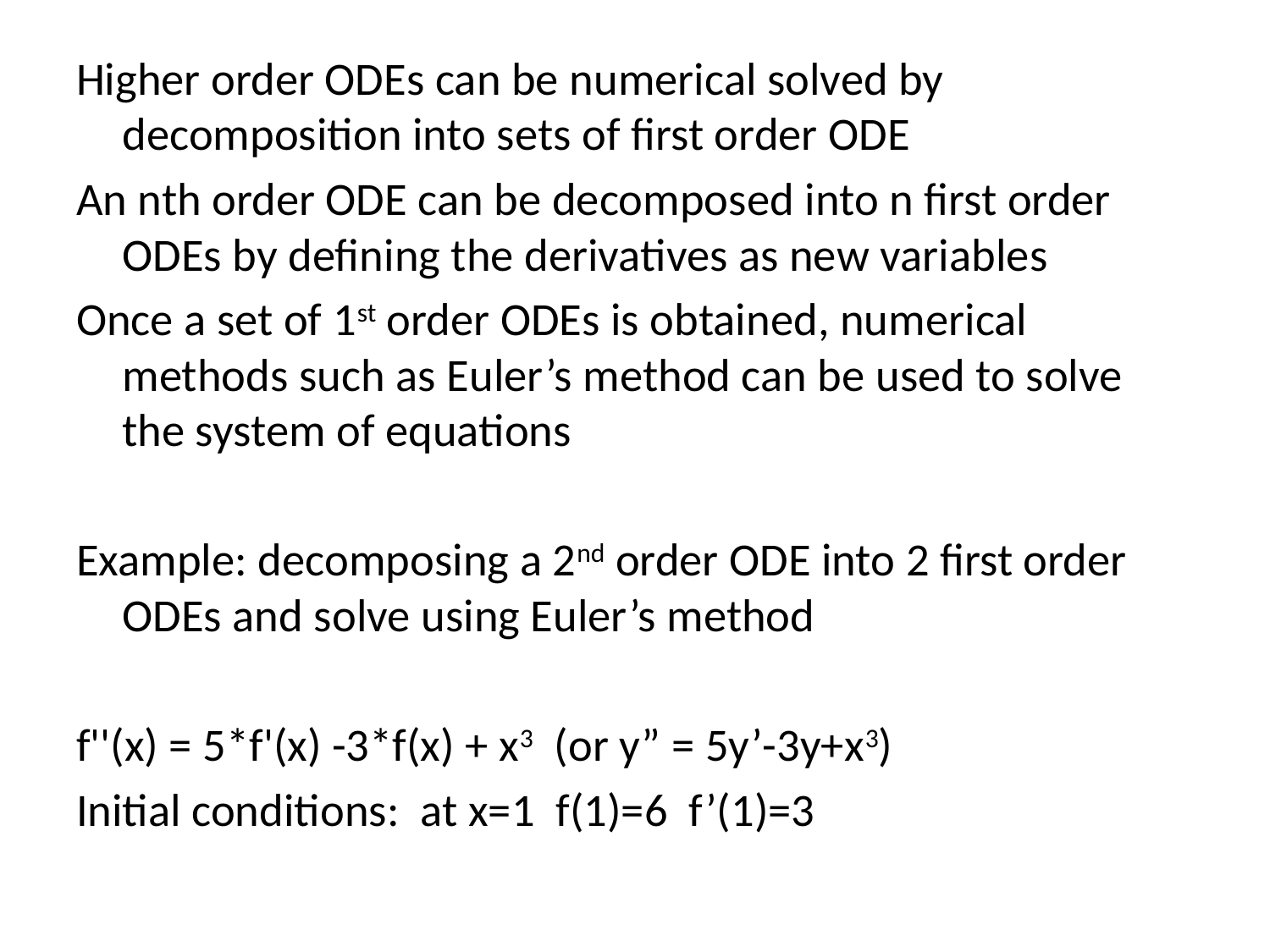

Higher order ODEs can be numerical solved by  decomposition into sets of first order ODE
An nth order ODE can be decomposed into n first order ODEs by defining the derivatives as new variables
Once a set of 1st order ODEs is obtained, numerical methods such as Euler’s method can be used to solve the system of equations

Example: decomposing a 2nd order ODE into 2 first order ODEs and solve using Euler’s method

f''(x) = 5*f'(x) -3*f(x) + x3  (or y” = 5y’-3y+x3)
Initial conditions:  at x=1  f(1)=6  f’(1)=3